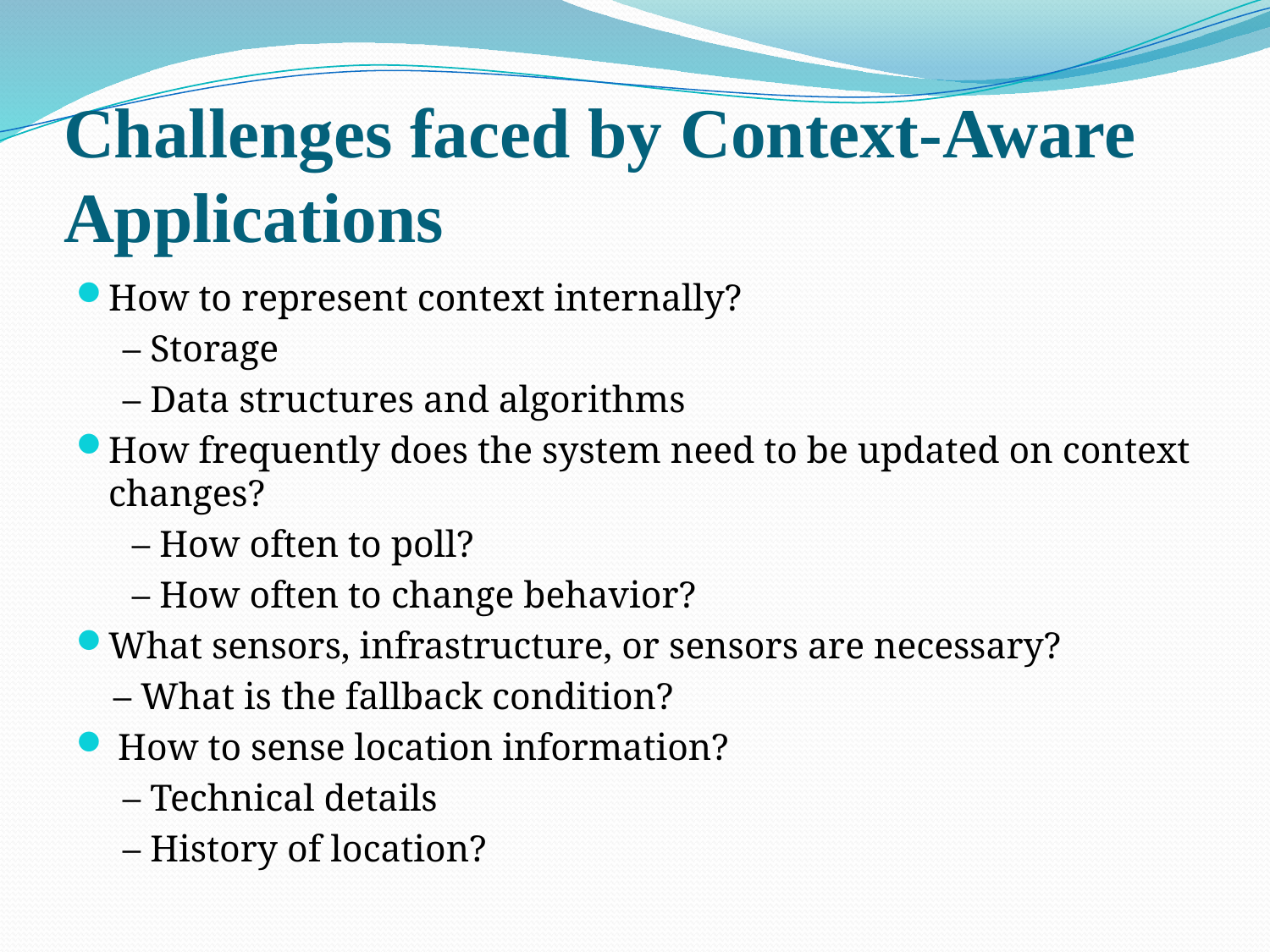

# Challenges faced by Context-Aware Applications
How to represent context internally?
     – Storage
     – Data structures and algorithms
How frequently does the system need to be updated on context changes?
      – How often to poll?
      – How often to change behavior?
What sensors, infrastructure, or sensors are necessary?
    – What is the fallback condition?
 How to sense location information?
     – Technical details
     – History of location?